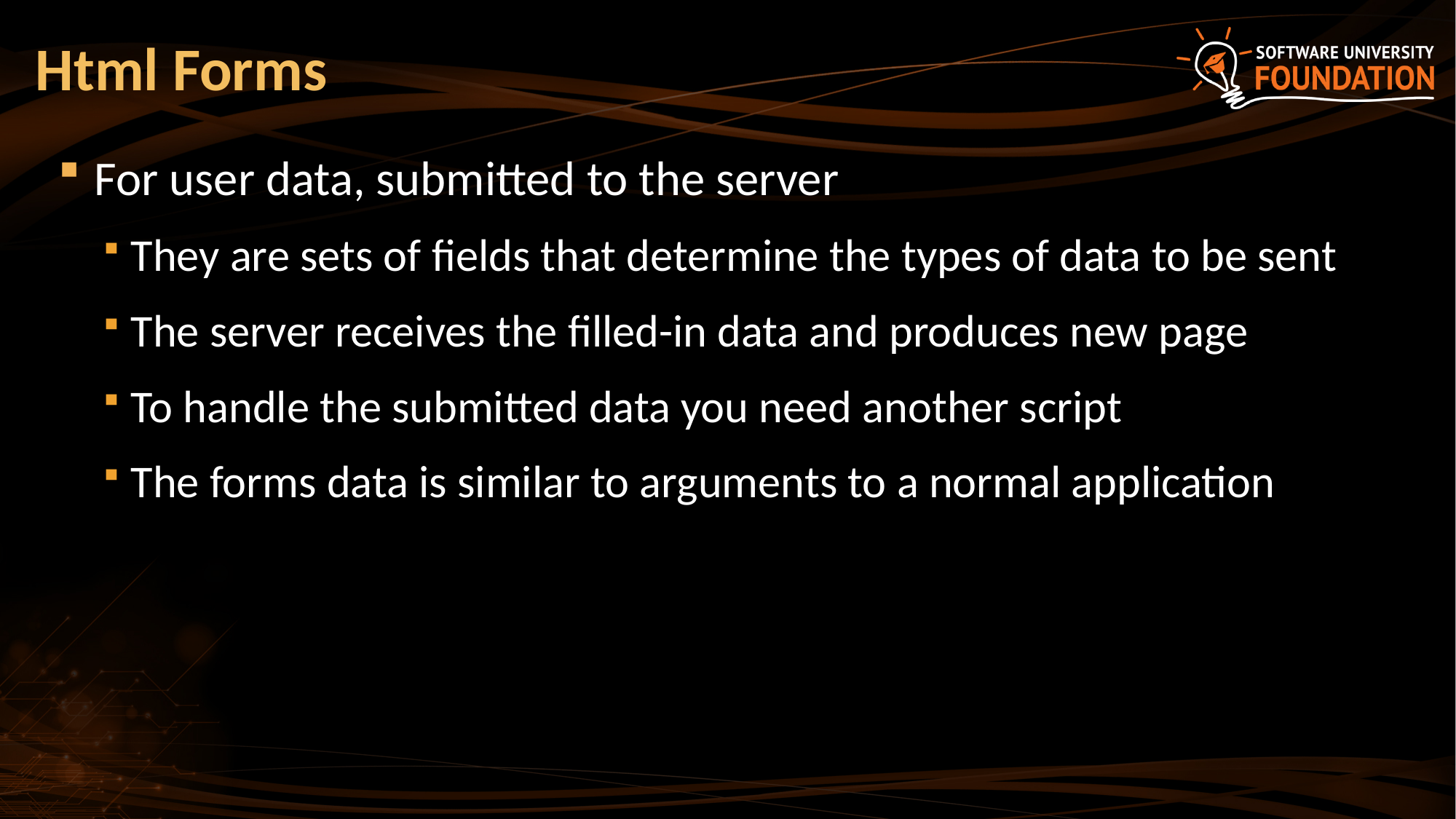

# Html Forms
For user data, submitted to the server
They are sets of fields that determine the types of data to be sent
The server receives the filled-in data and produces new page
To handle the submitted data you need another script
The forms data is similar to arguments to a normal application